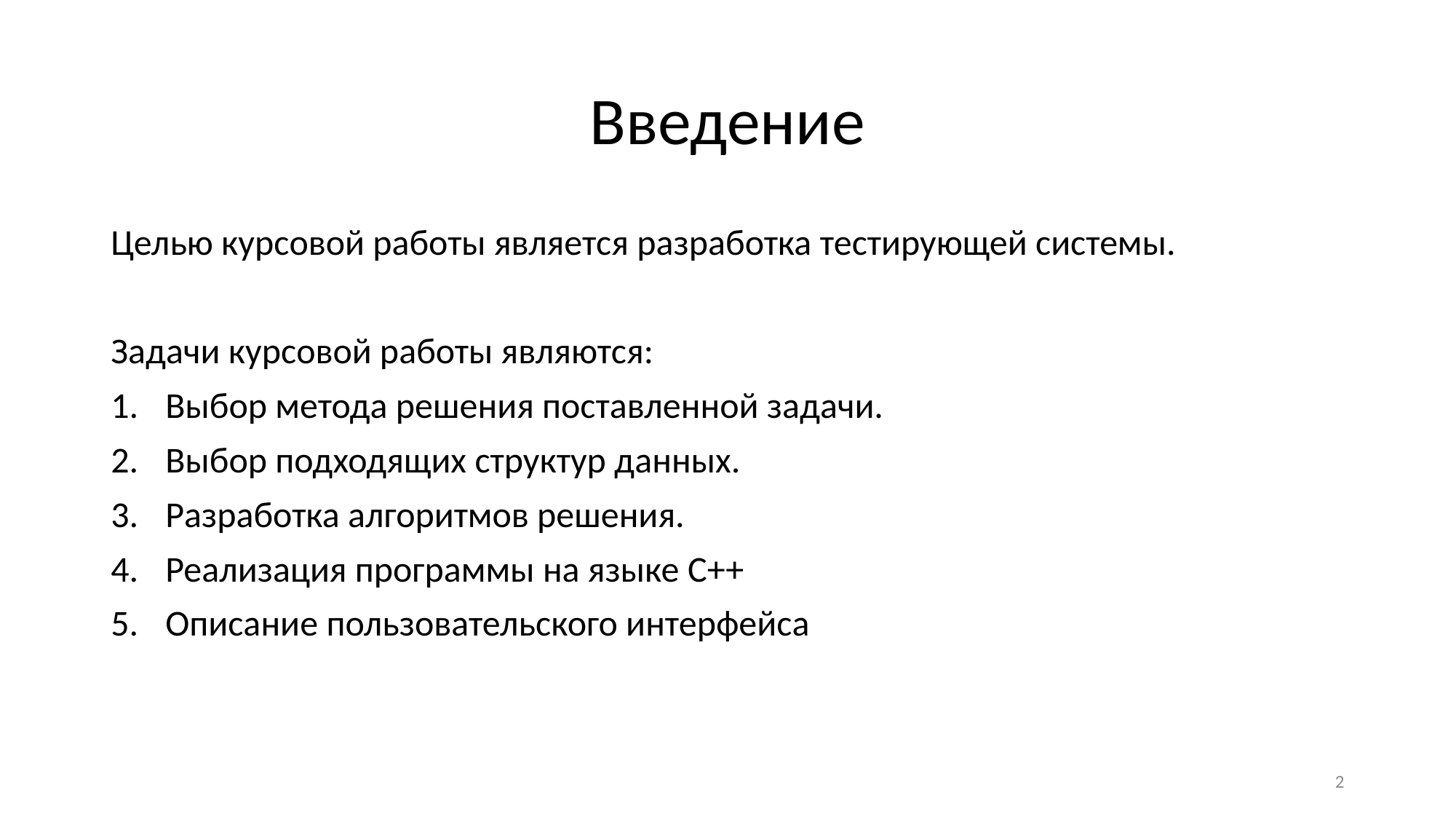

# Введение
Целью курсовой работы является разработка тестирующей системы.

Задачи курсовой работы являются:
Выбор метода решения поставленной задачи.
Выбор подходящих структур данных.
Разработка алгоритмов решения.
Реализация программы на языке C++
Описание пользовательского интерфейса

2